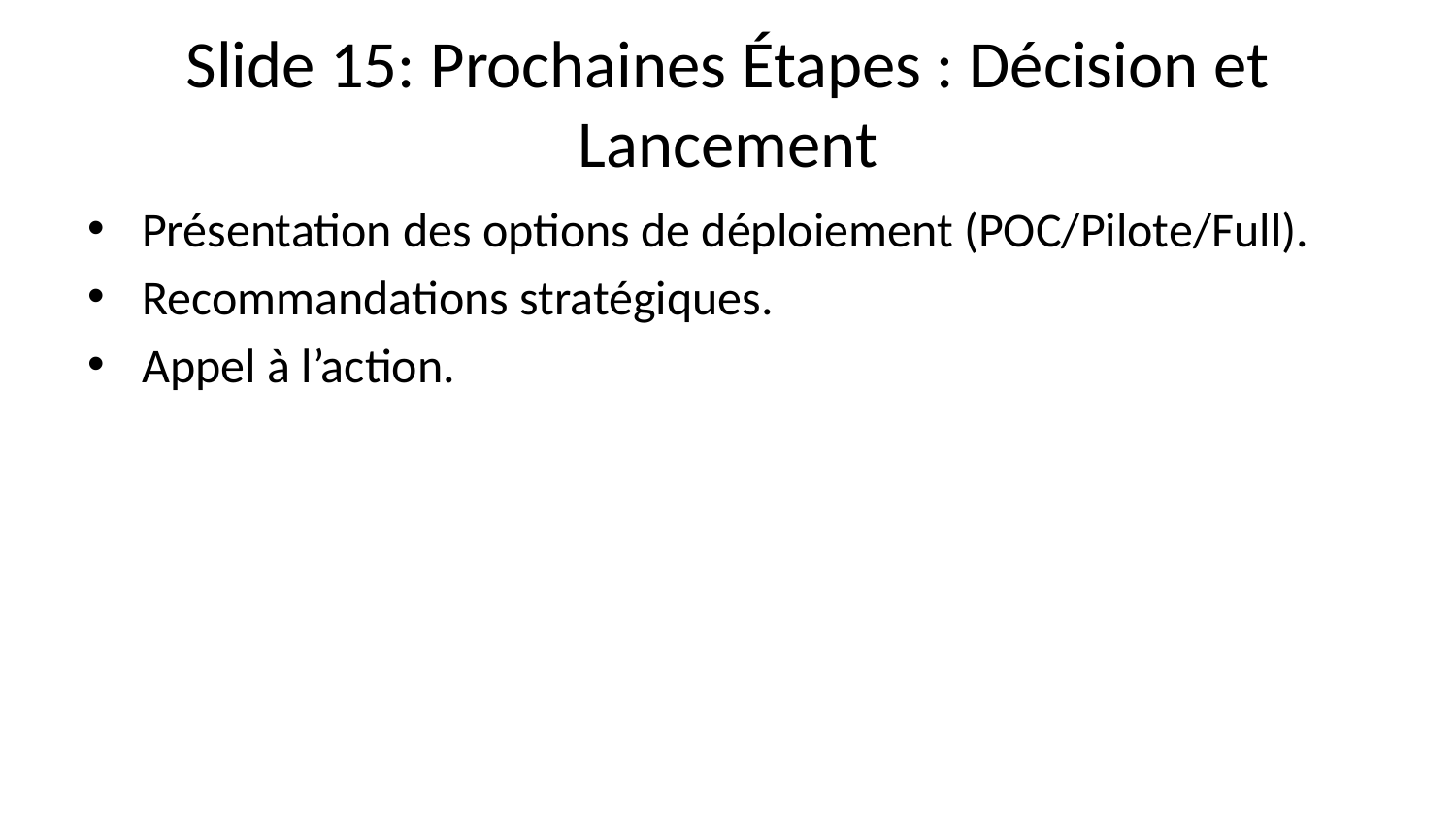

# Slide 15: Prochaines Étapes : Décision et Lancement
Présentation des options de déploiement (POC/Pilote/Full).
Recommandations stratégiques.
Appel à l’action.